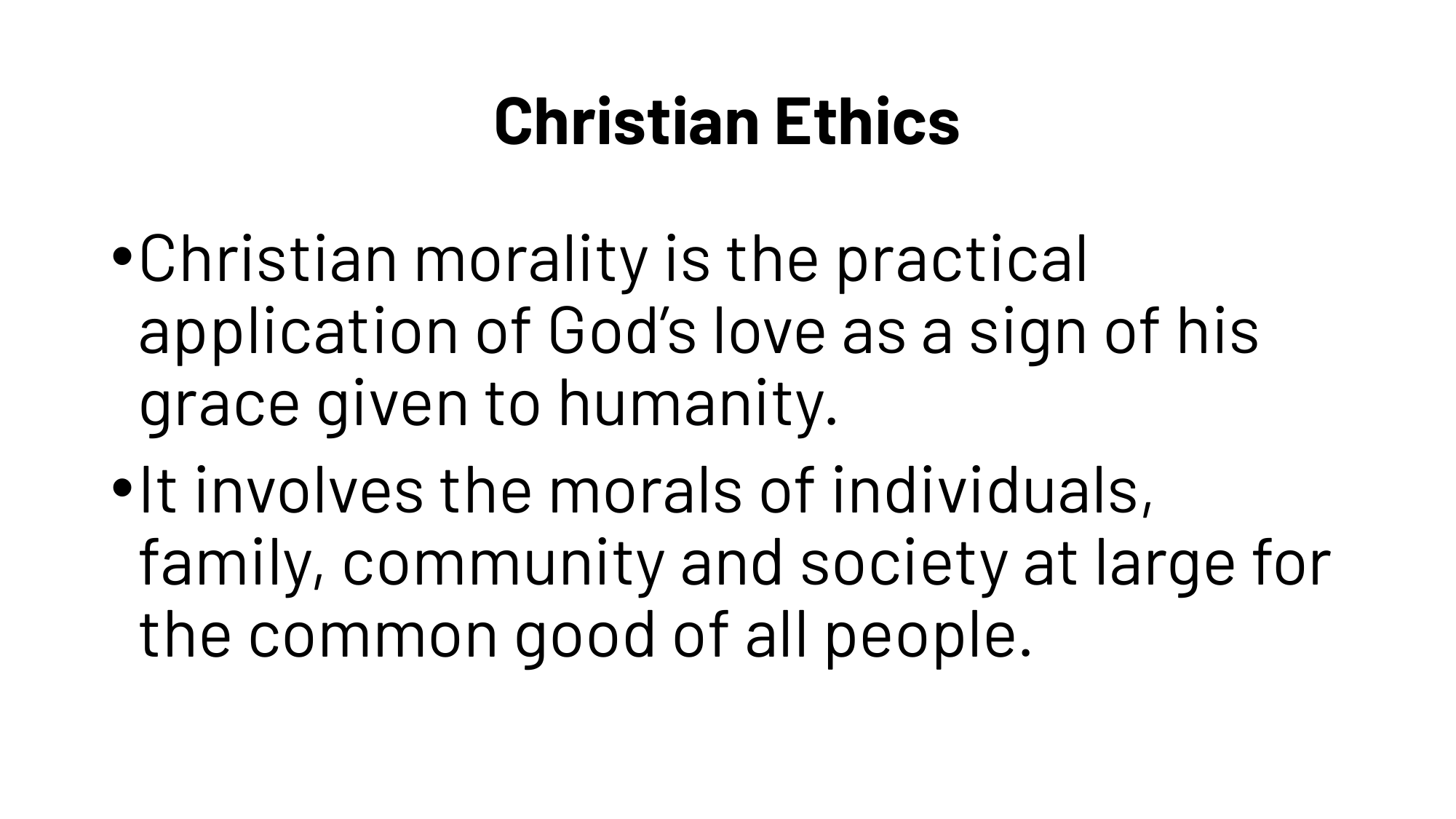

# Christian Ethics
Christian morality is the practical application of God’s love as a sign of his grace given to humanity.
It involves the morals of individuals, family, community and society at large for the common good of all people.